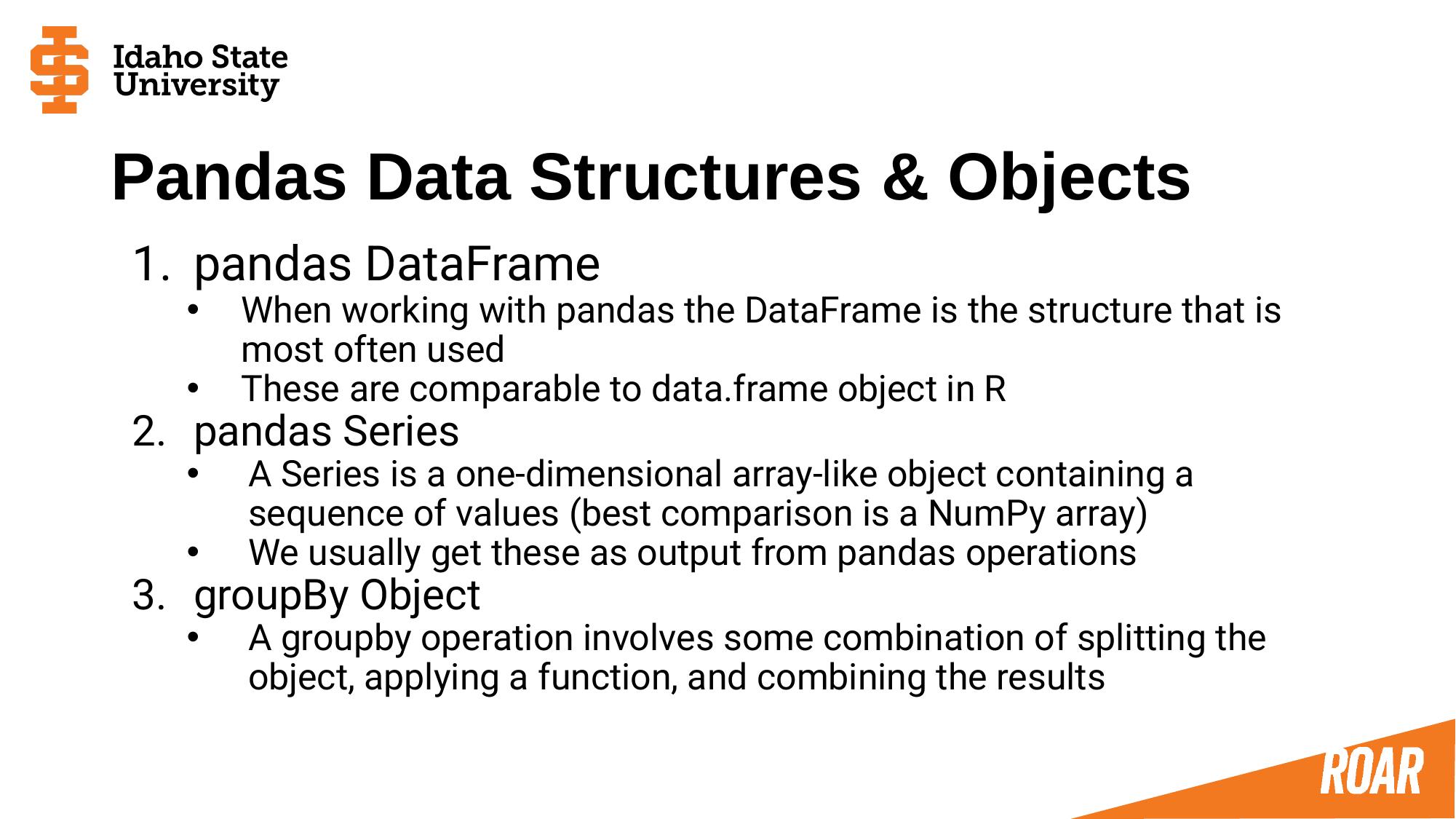

# Pandas Data Structures & Objects
pandas DataFrame
When working with pandas the DataFrame is the structure that is most often used
These are comparable to data.frame object in R
pandas Series
A Series is a one-dimensional array-like object containing a sequence of values (best comparison is a NumPy array)
We usually get these as output from pandas operations
groupBy Object
A groupby operation involves some combination of splitting the object, applying a function, and combining the results